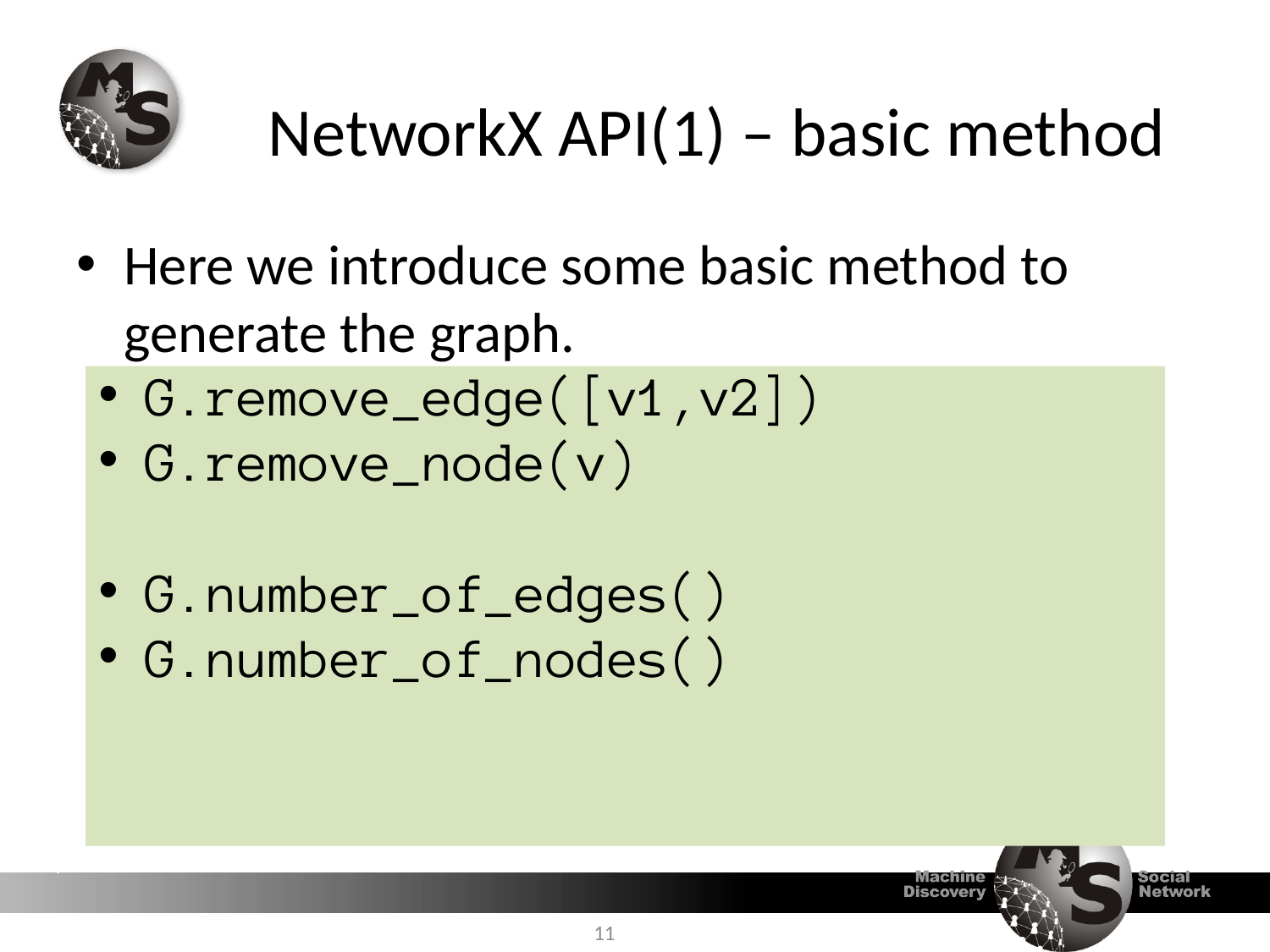

# NetworkX API(1) – basic method
Here we introduce some basic method to generate the graph.
G.remove_edge([v1,v2])
G.remove_node(v)

G.number_of_edges()
G.number_of_nodes()

11